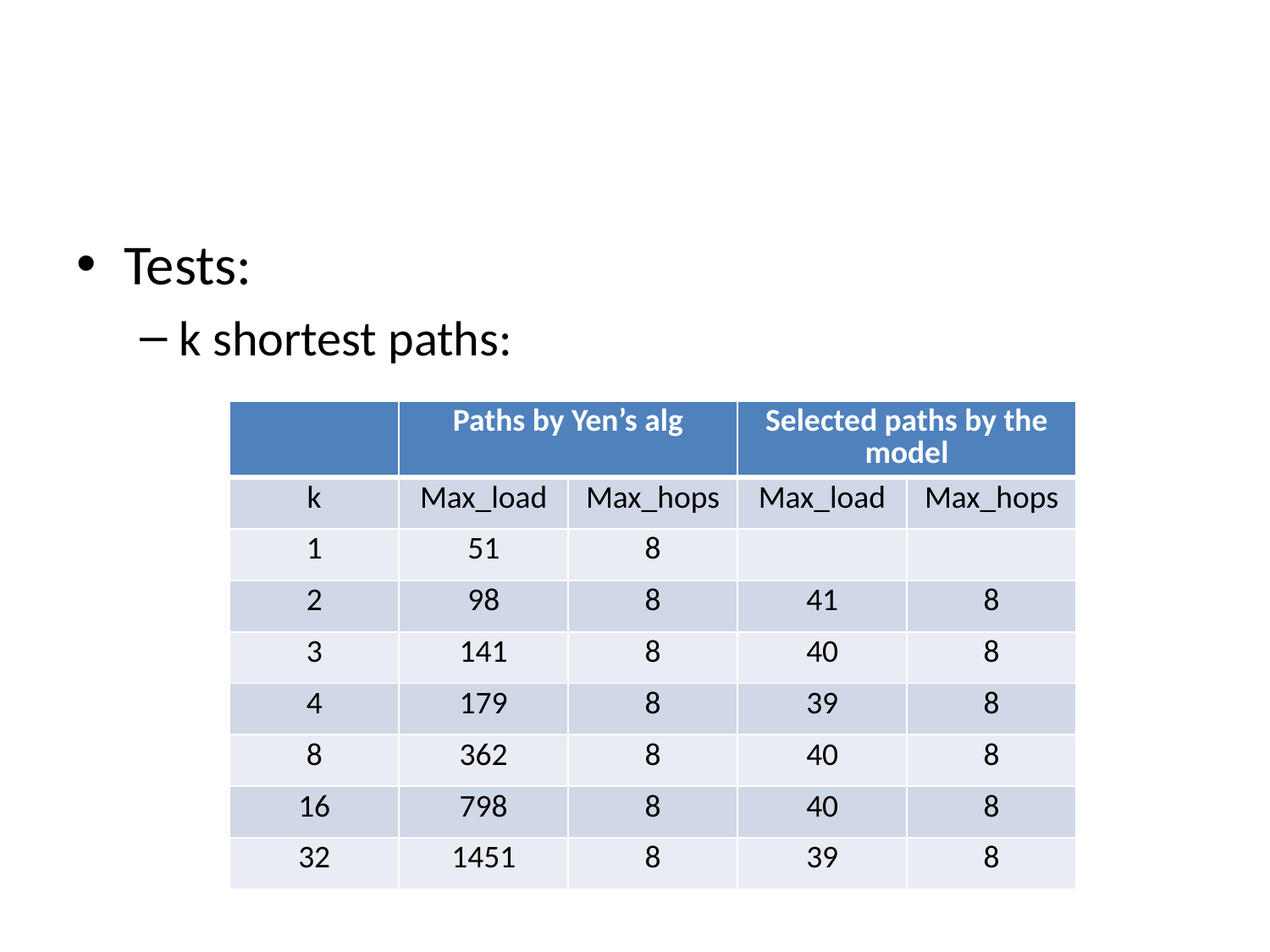

#
Tests:
k shortest paths:

|  | Paths by Yen’s alg |  | Selected paths by the model |  |
| --- | --- | --- | --- | --- |
| k | Max\_load | Max\_hops | Max\_load | Max\_hops |
| 1 | 51 | 8 |  |  |
| 2 | 98 | 8 | 41 | 8 |
| 3 | 141 | 8 | 40 | 8 |
| 4 | 179 | 8 | 39 | 8 |
| 8 | 362 | 8 | 40 | 8 |
| 16 | 798 | 8 | 40 | 8 |
| 32 | 1451 | 8 | 39 | 8 |